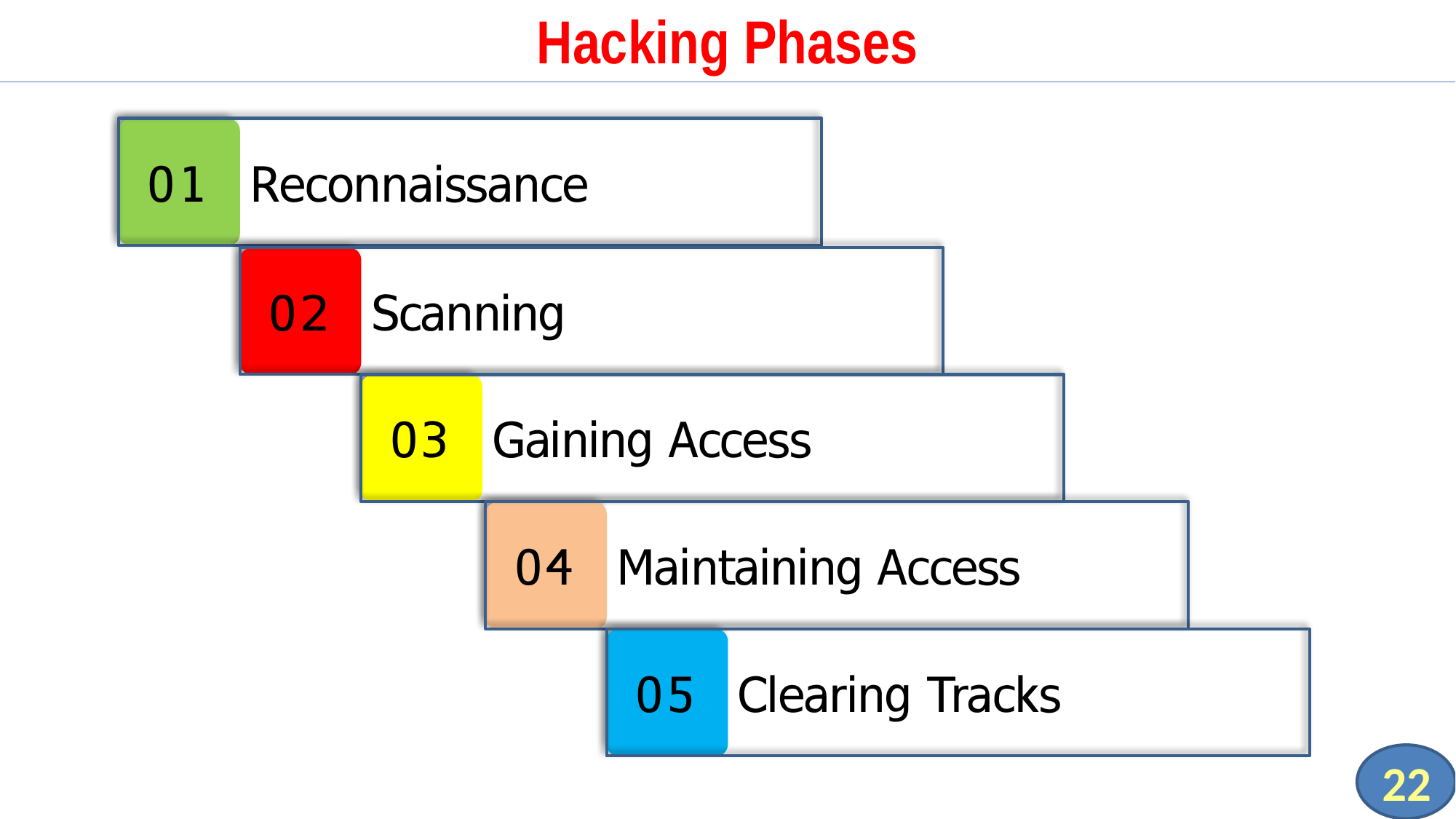

# Hacking Phases

01
Reconnaissance

02
Scanning

03
Gaining Access

04
Maintaining Access

05
Clearing Tracks
22